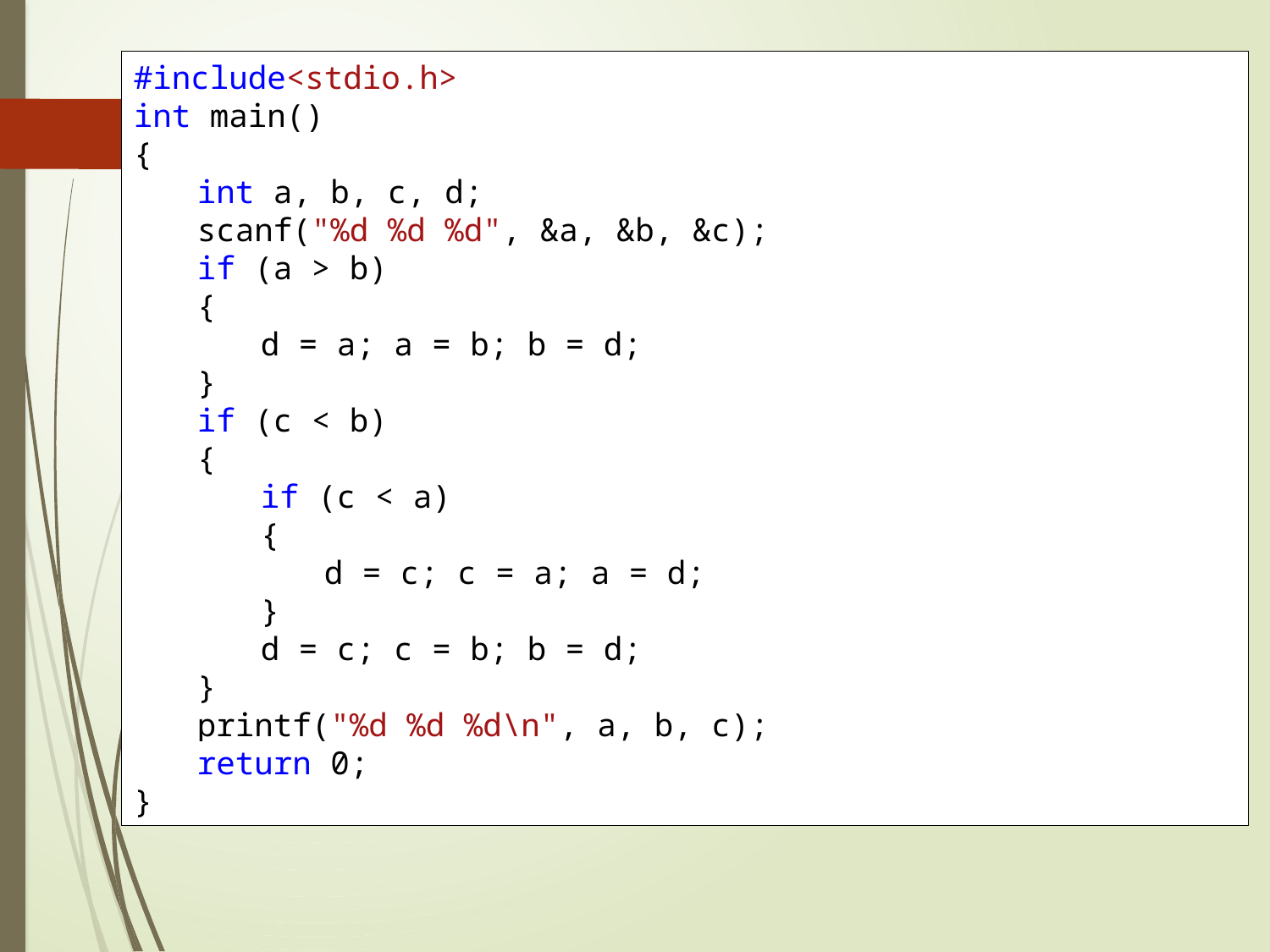

#include<stdio.h>
int main()
{
int a, b, c, d;
scanf("%d %d %d", &a, &b, &c);
if (a > b)
{
d = a; a = b; b = d;
}
if (c < b)
{
if (c < a)
{
d = c; c = a; a = d;
}
d = c; c = b; b = d;
}
printf("%d %d %d\n", a, b, c);
return 0;
}